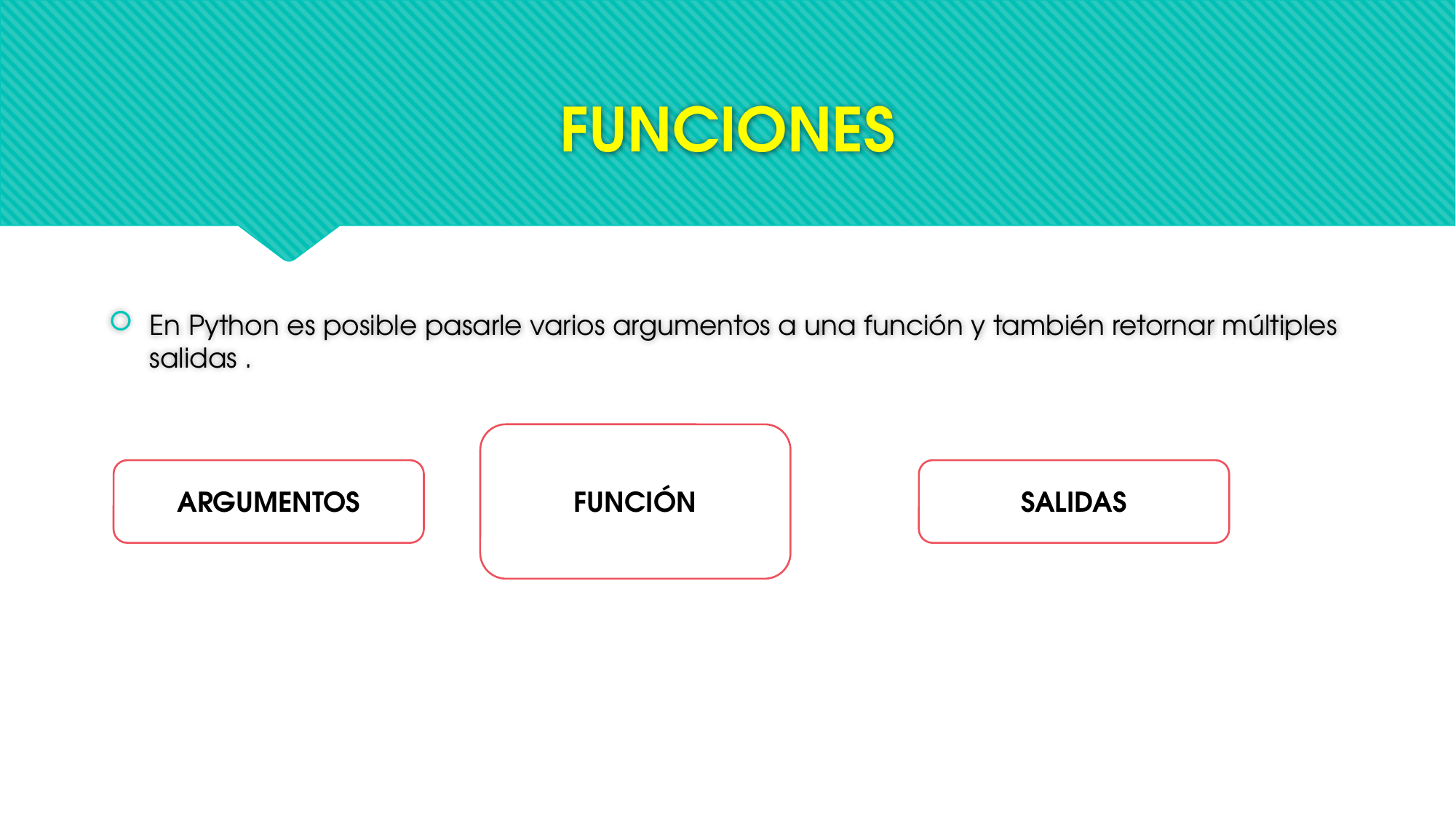

# FUNCIONES
En Python es posible pasarle varios argumentos a una función y también retornar múltiples salidas .

FUNCIÓN
SALIDAS
ARGUMENTOS